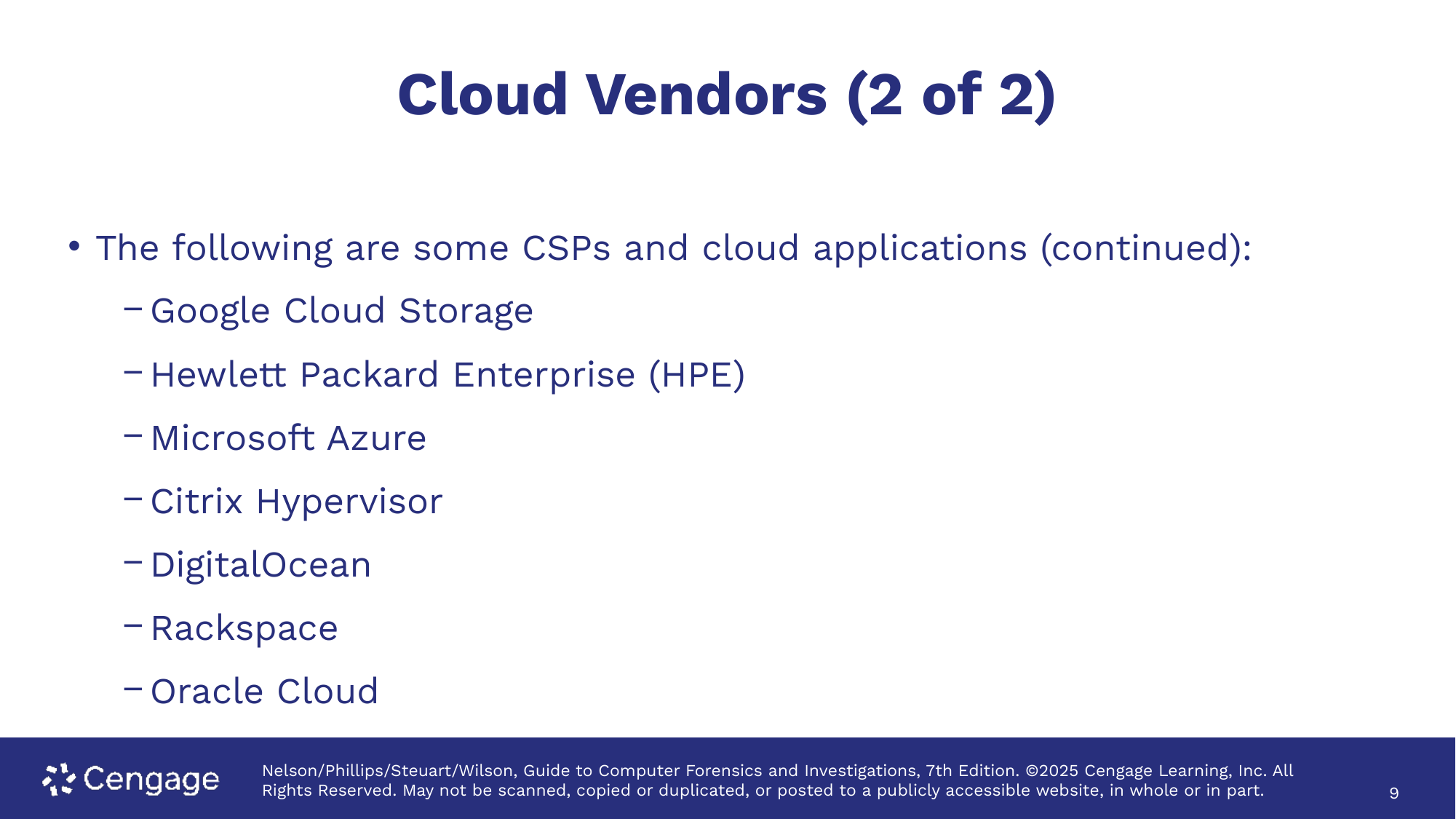

# Cloud Vendors (2 of 2)
The following are some CSPs and cloud applications (continued):
Google Cloud Storage
Hewlett Packard Enterprise (HPE)
Microsoft Azure
Citrix Hypervisor
DigitalOcean
Rackspace
Oracle Cloud